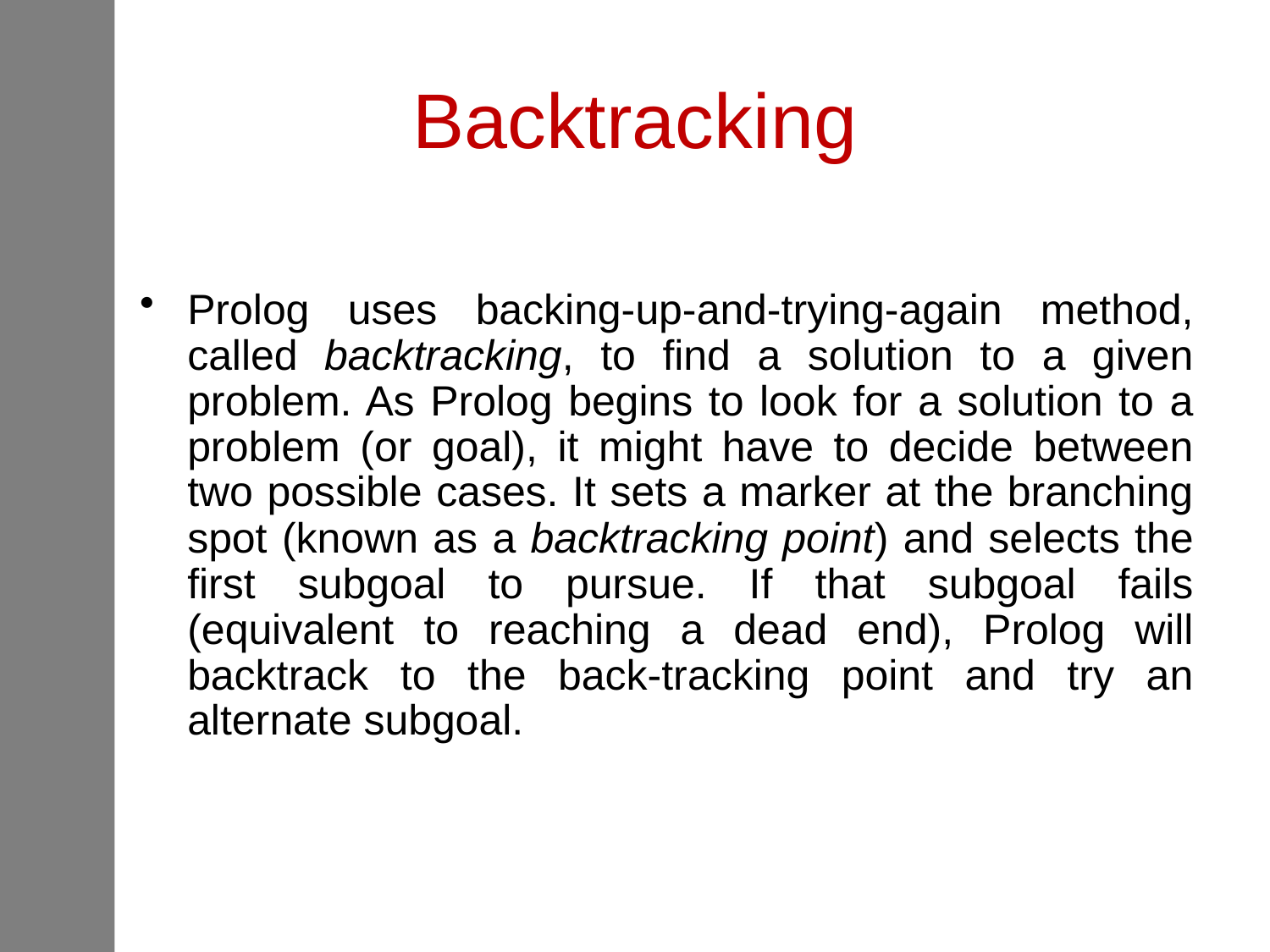

# Backtracking

Prolog uses backing-up-and-trying-again method, called backtracking, to find a solution to a given problem. As Prolog begins to look for a solution to a problem (or goal), it might have to decide between two possible cases. It sets a marker at the branching spot (known as a backtracking point) and selects the first subgoal to pursue. If that subgoal fails (equivalent to reaching a dead end), Prolog will backtrack to the back-tracking point and try an alternate subgoal.